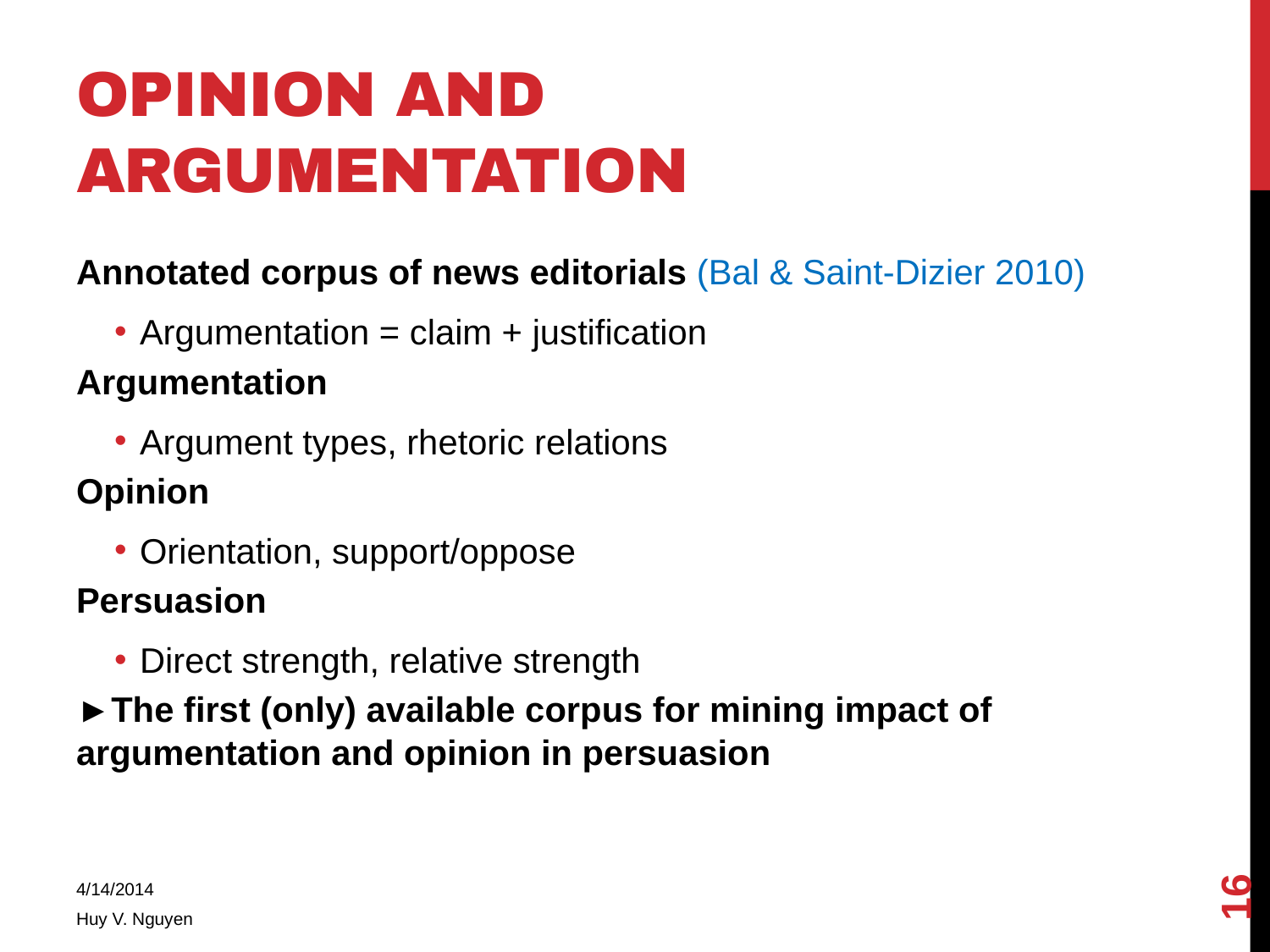

# Opinion and argumentation
Annotated corpus of news editorials (Bal & Saint-Dizier 2010)
Argumentation = claim + justification
Argumentation
Argument types, rhetoric relations
Opinion
Orientation, support/oppose
Persuasion
Direct strength, relative strength
►The first (only) available corpus for mining impact of argumentation and opinion in persuasion
16
4/14/2014
Huy V. Nguyen